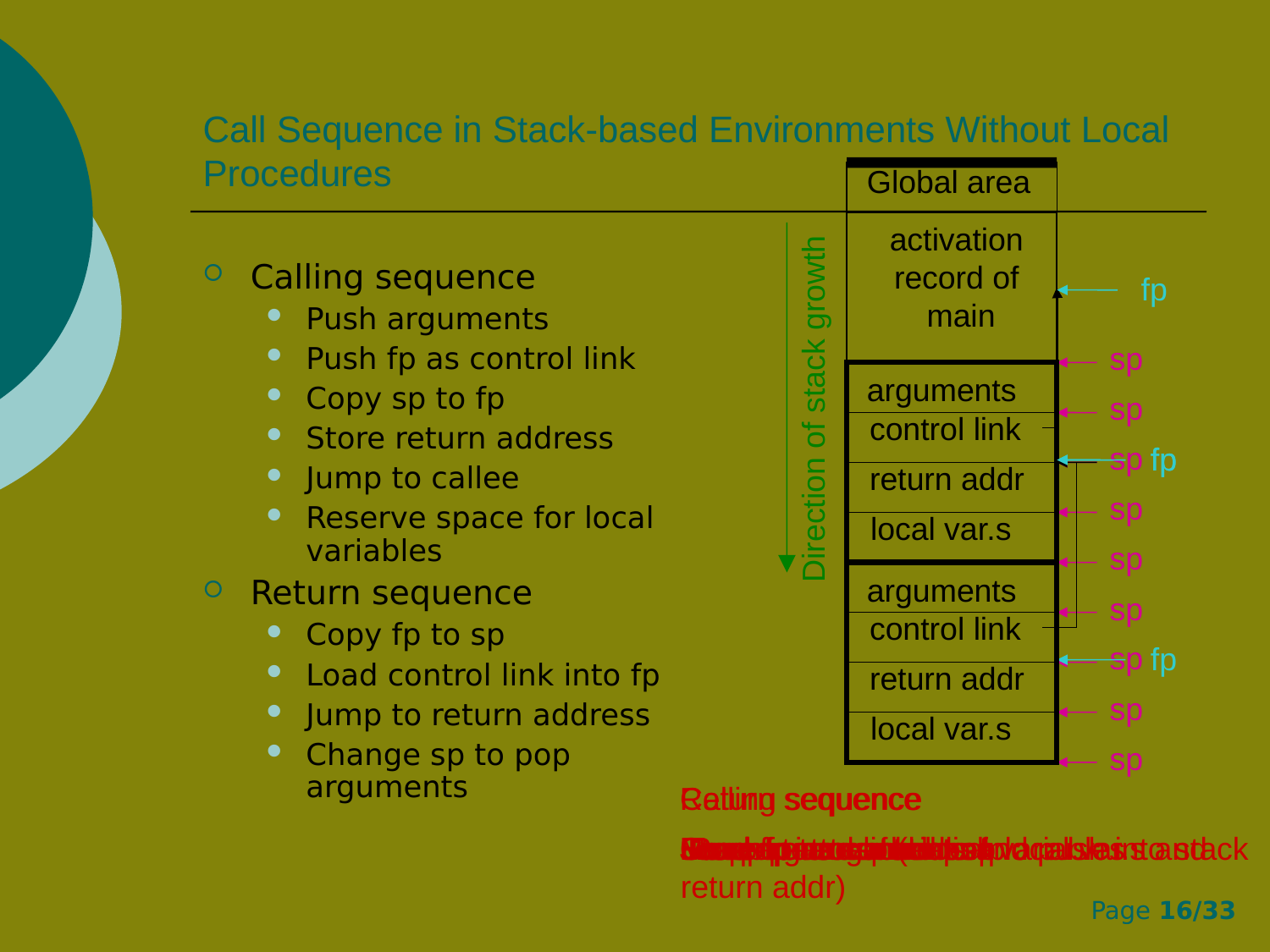

# Call Sequence in Stack-based Environments Without Local Procedures
Global area

activation
record of
main

Calling sequence
Push arguments
Push fp as control link
Copy sp to fp
Store return address
Jump to callee
Reserve space for local variables
Return sequence
Copy fp to sp
Load control link into fp
Jump to return address
Change sp to pop arguments

fp

sp

arguments

sp

Direction of stack growth
control link

sp

fp

fp

return addr

sp

local var.s

sp

arguments

sp

control link

sp

fp

return addr

sp

local var.s

sp

Calling sequence
Return sequence
Compute arguments and push into stack
Store fp as control link
Move fp
Reserve area for local variables
Load fp into sp (to pop local var.s and
return addr)
Load control link into fp
Jump to return addr
Push return address
Pop arguments